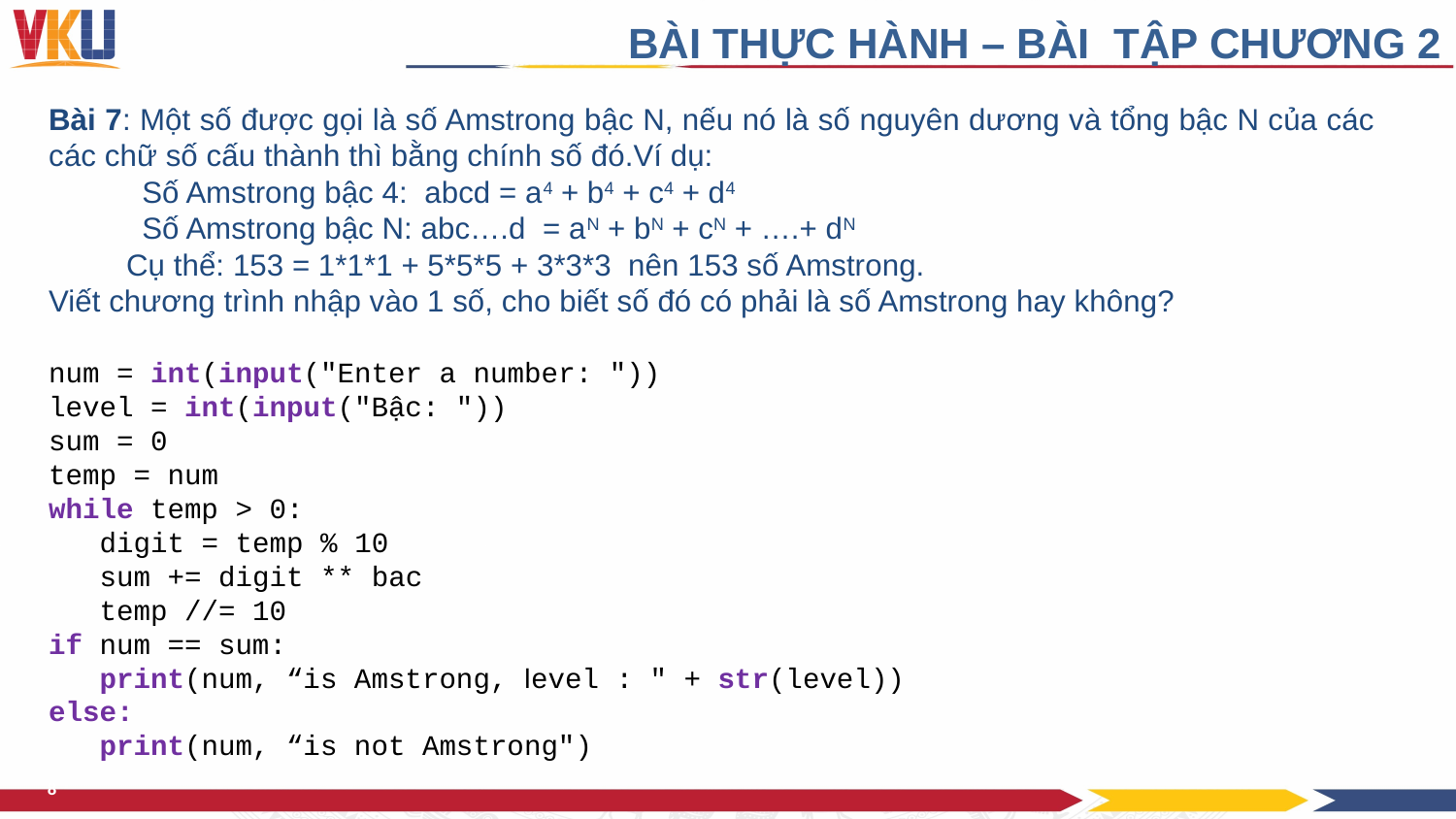

BÀI THỰC HÀNH – BÀI  TẬP CHƯƠNG 2
Bài 7: Một số được gọi là số Amstrong bậc N, nếu nó là số nguyên dương và tổng bậc N của các các chữ số cấu thành thì bằng chính số đó.Ví dụ:
           Số Amstrong bậc 4:  abcd = a4 + b4 + c4 + d4
           Số Amstrong bậc N: abc….d  = aN + bN + cN + ….+ dN
                Cụ thể: 153 = 1*1*1 + 5*5*5 + 3*3*3  nên 153 số Amstrong.
Viết chương trình nhập vào 1 số, cho biết số đó có phải là số Amstrong hay không?

num = int(input("Enter a number: "))
level = int(input("Bậc: "))
sum = 0
temp = num
while temp > 0:
   digit = temp % 10
   sum += digit ** bac
   temp //= 10
if num == sum:
   print(num, “is Amstrong, level : " + str(level))
else:
   print(num, “is not Amstrong")

8